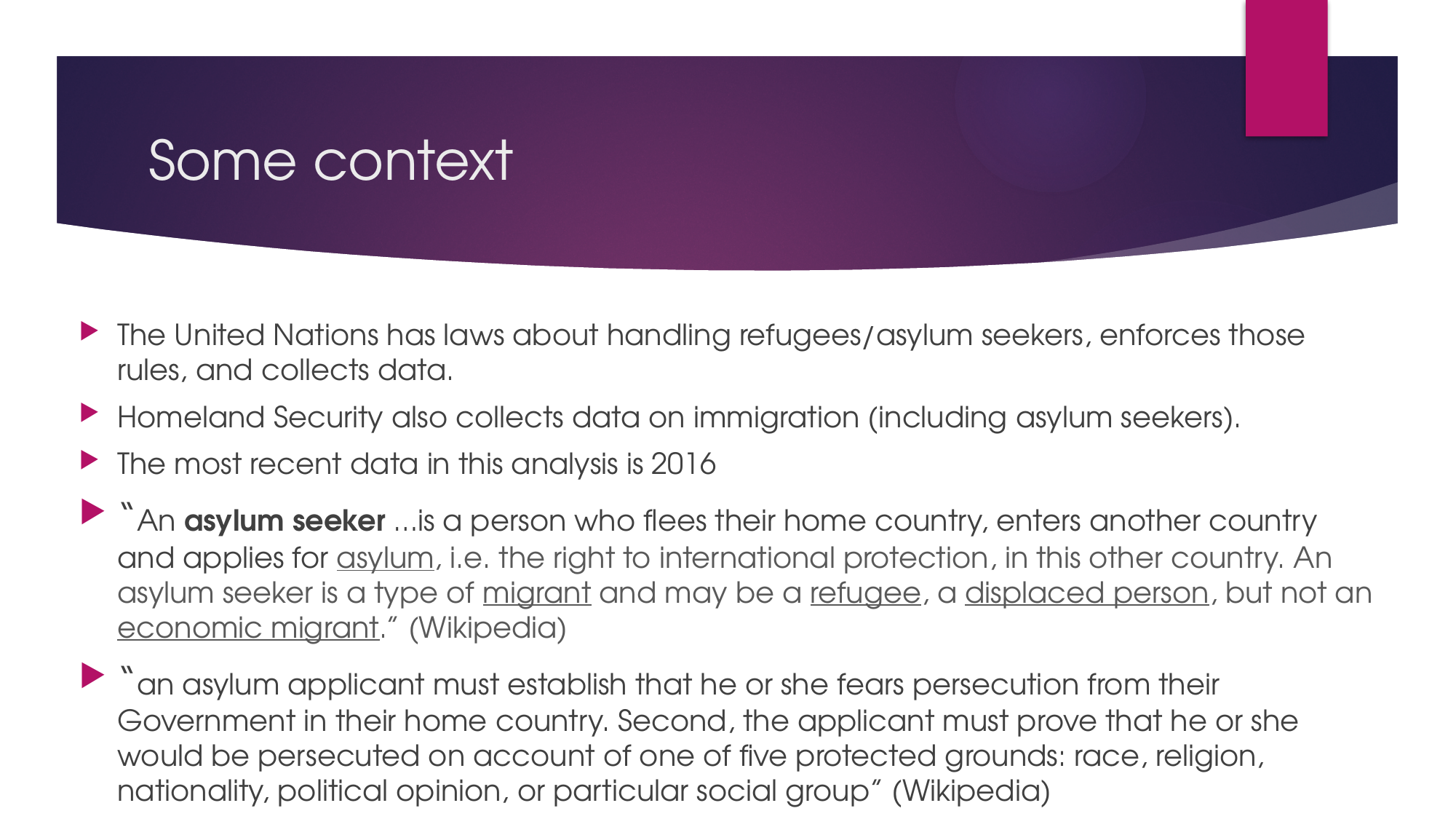

# Some context
The United Nations has laws about handling refugees/asylum seekers, enforces those rules, and collects data.
Homeland Security also collects data on immigration (including asylum seekers).
The most recent data in this analysis is 2016
“An asylum seeker …is a person who flees their home country, enters another country and applies for asylum, i.e. the right to international protection, in this other country. An asylum seeker is a type of migrant and may be a refugee, a displaced person, but not an economic migrant.” (Wikipedia)
“an asylum applicant must establish that he or she fears persecution from their Government in their home country. Second, the applicant must prove that he or she would be persecuted on account of one of five protected grounds: race, religion, nationality, political opinion, or particular social group” (Wikipedia)